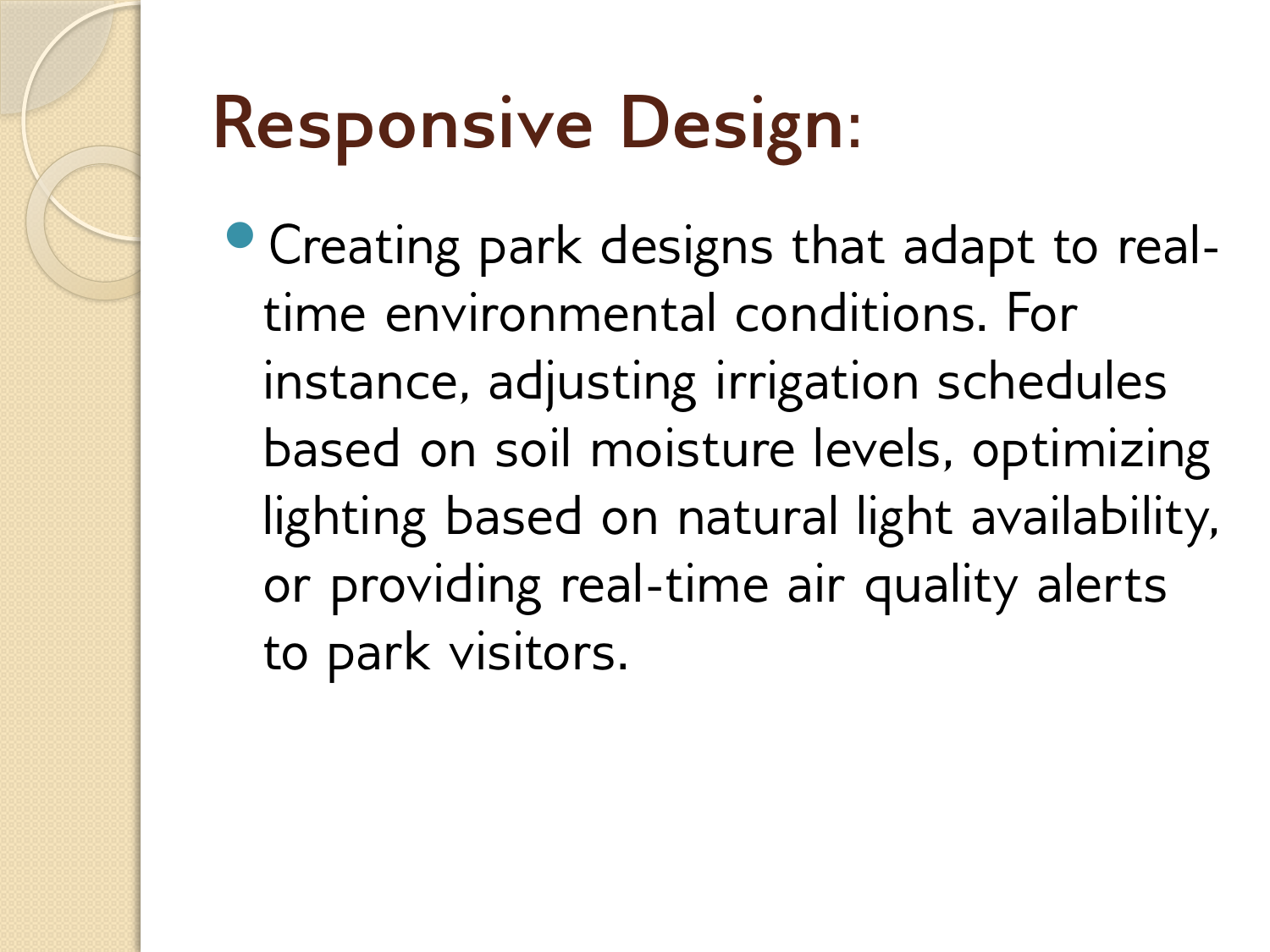

# Responsive Design:
Creating park designs that adapt to real-time environmental conditions. For instance, adjusting irrigation schedules based on soil moisture levels, optimizing lighting based on natural light availability, or providing real-time air quality alerts to park visitors.